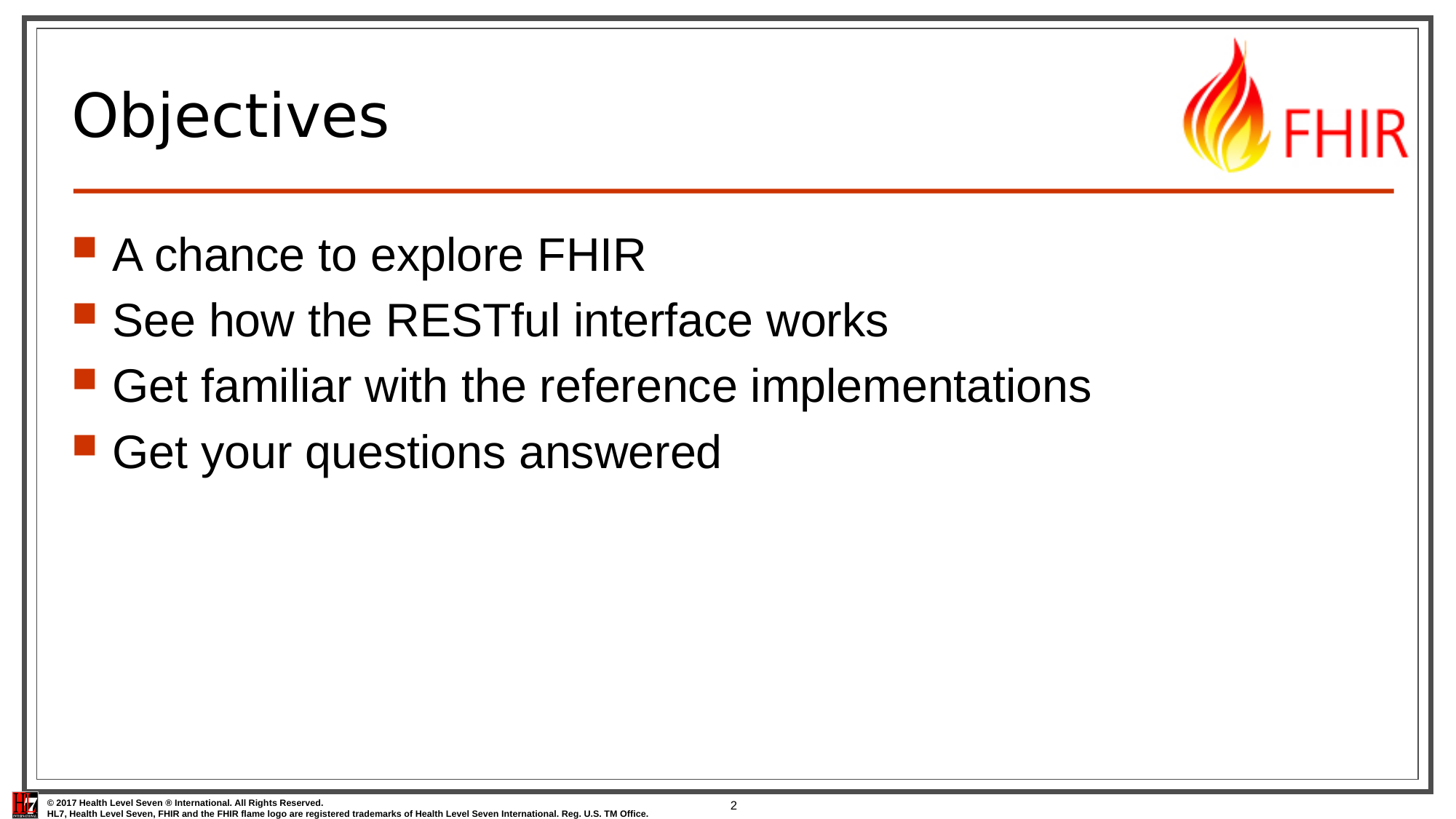

# Objectives
A chance to explore FHIR
See how the RESTful interface works
Get familiar with the reference implementations
Get your questions answered
2